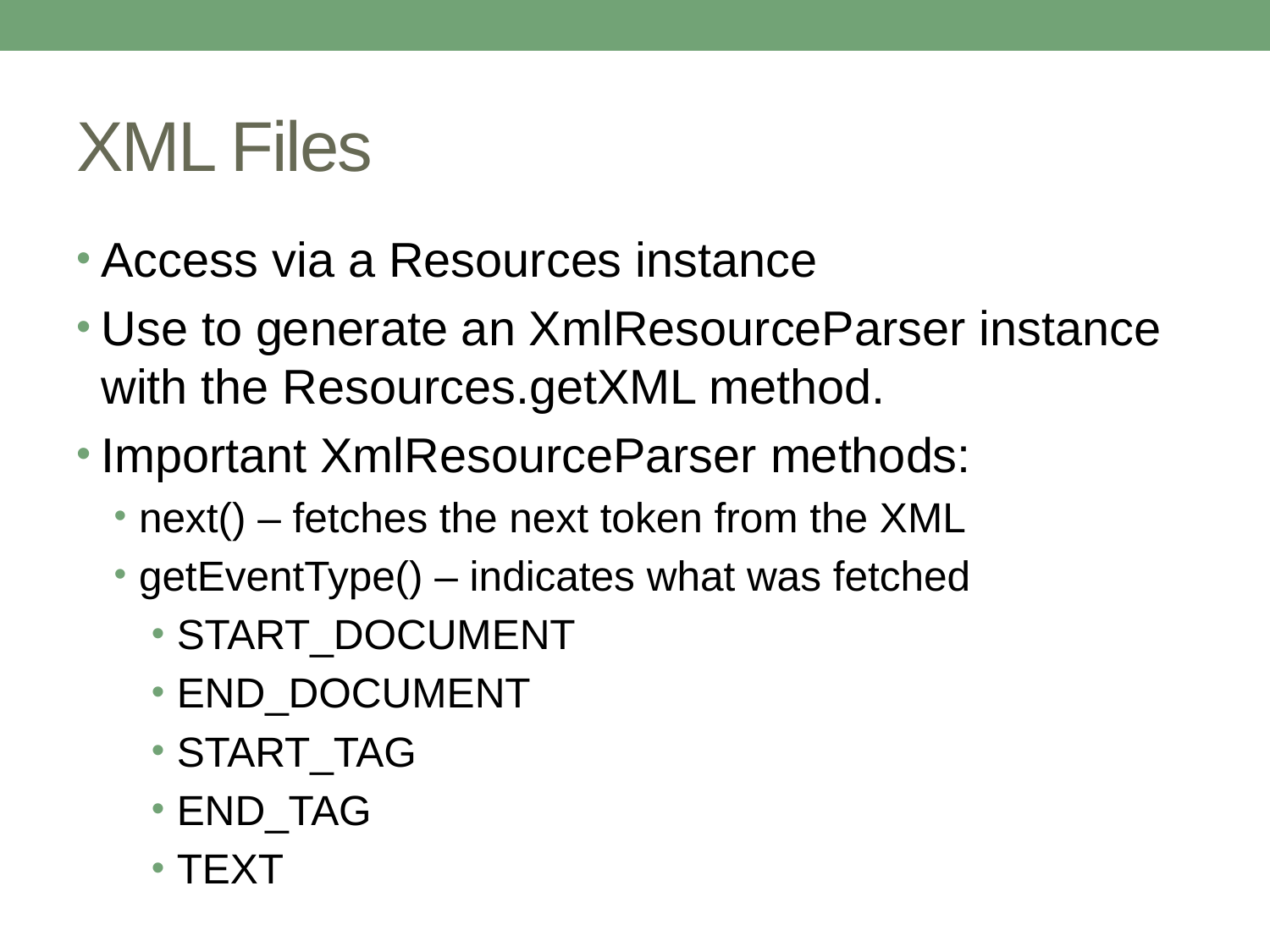

# XML Files
Access via a Resources instance
Use to generate an XmlResourceParser instance with the Resources.getXML method.
Important XmlResourceParser methods:
next() – fetches the next token from the XML
getEventType() – indicates what was fetched
START_DOCUMENT
END_DOCUMENT
START_TAG
END_TAG
TEXT